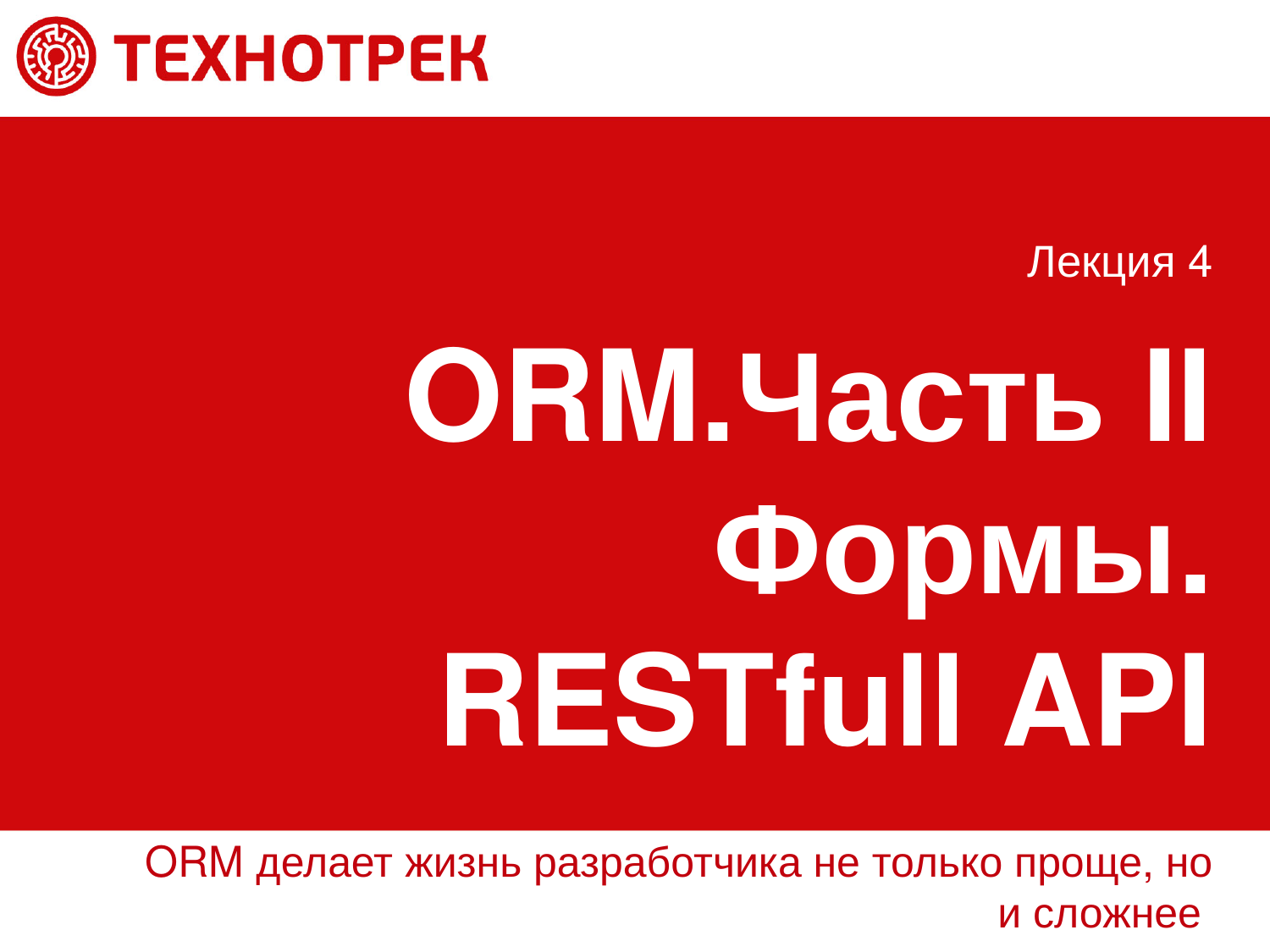

Лекция 4
# ORM.Часть II
Формы.
RESTfull API
ORM делает жизнь разработчика не только проще, но и сложнее